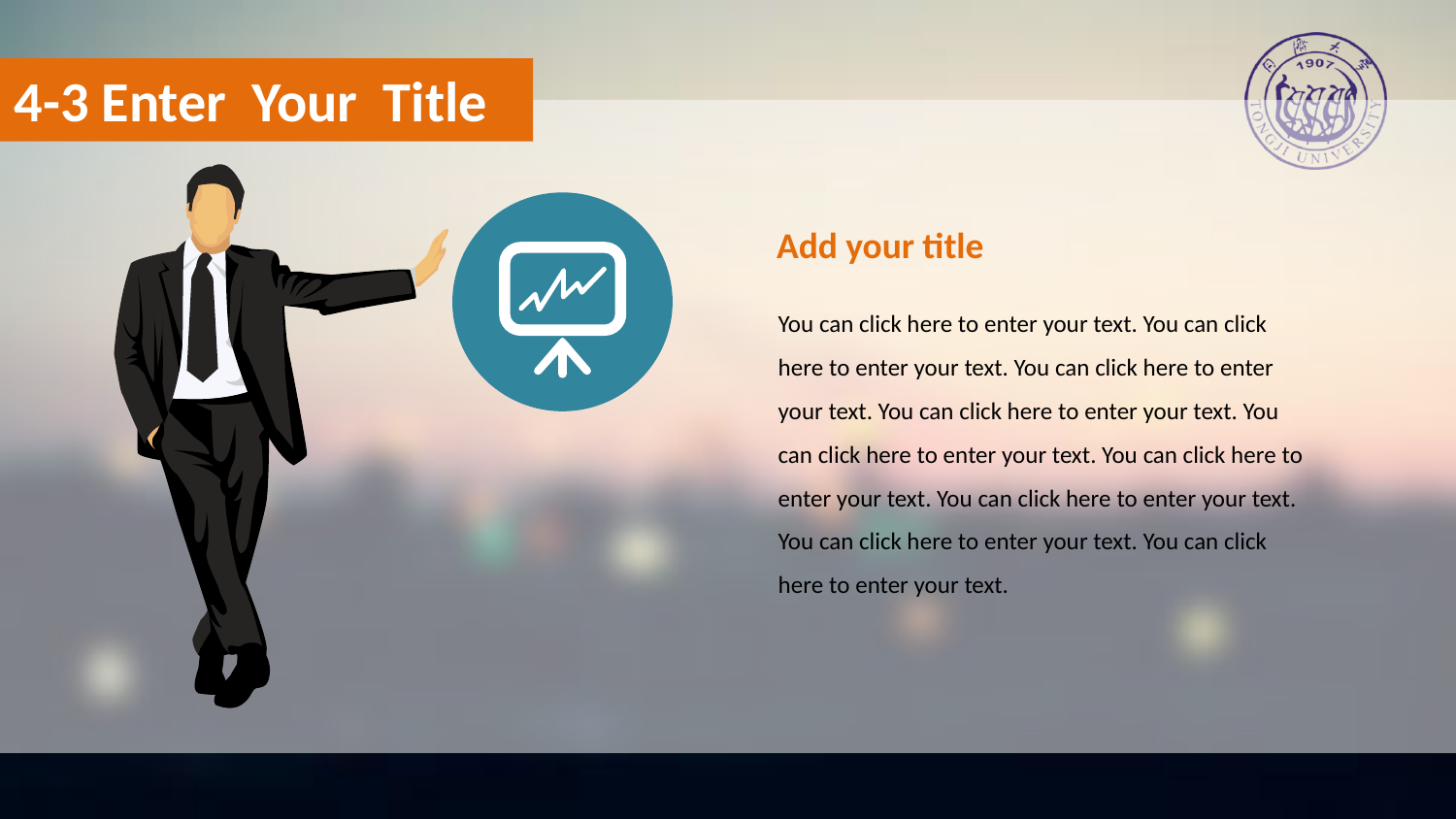

4-3 Enter  Your  Title

Add your title
You can click here to enter your text. You can click here to enter your text. You can click here to enter your text. You can click here to enter your text. You can click here to enter your text. You can click here to enter your text. You can click here to enter your text. You can click here to enter your text. You can click here to enter your text.